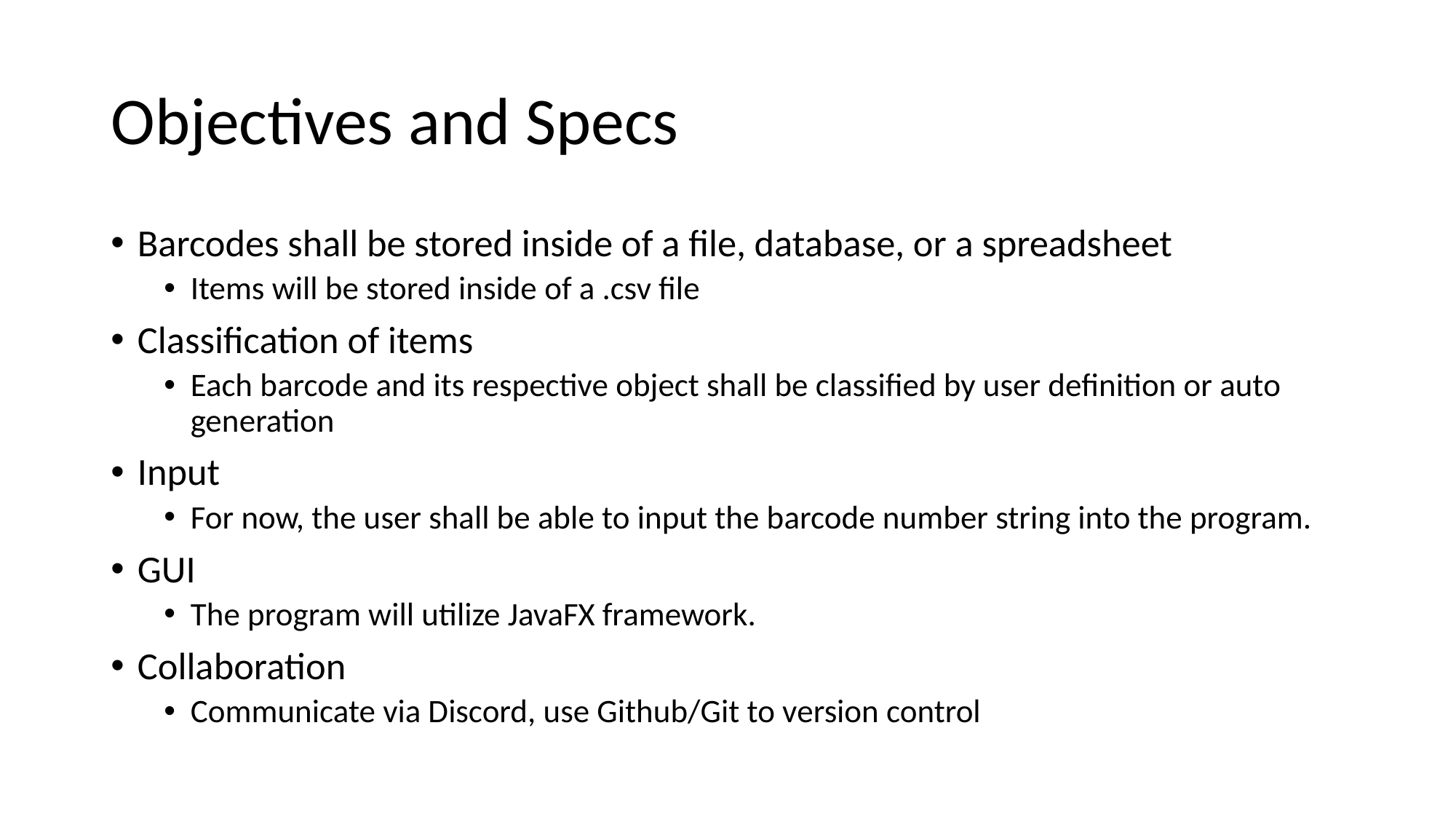

# Objectives and Specs
Barcodes shall be stored inside of a file, database, or a spreadsheet
Items will be stored inside of a .csv file
Classification of items
Each barcode and its respective object shall be classified by user definition or auto generation
Input
For now, the user shall be able to input the barcode number string into the program.
GUI
The program will utilize JavaFX framework.
Collaboration
Communicate via Discord, use Github/Git to version control